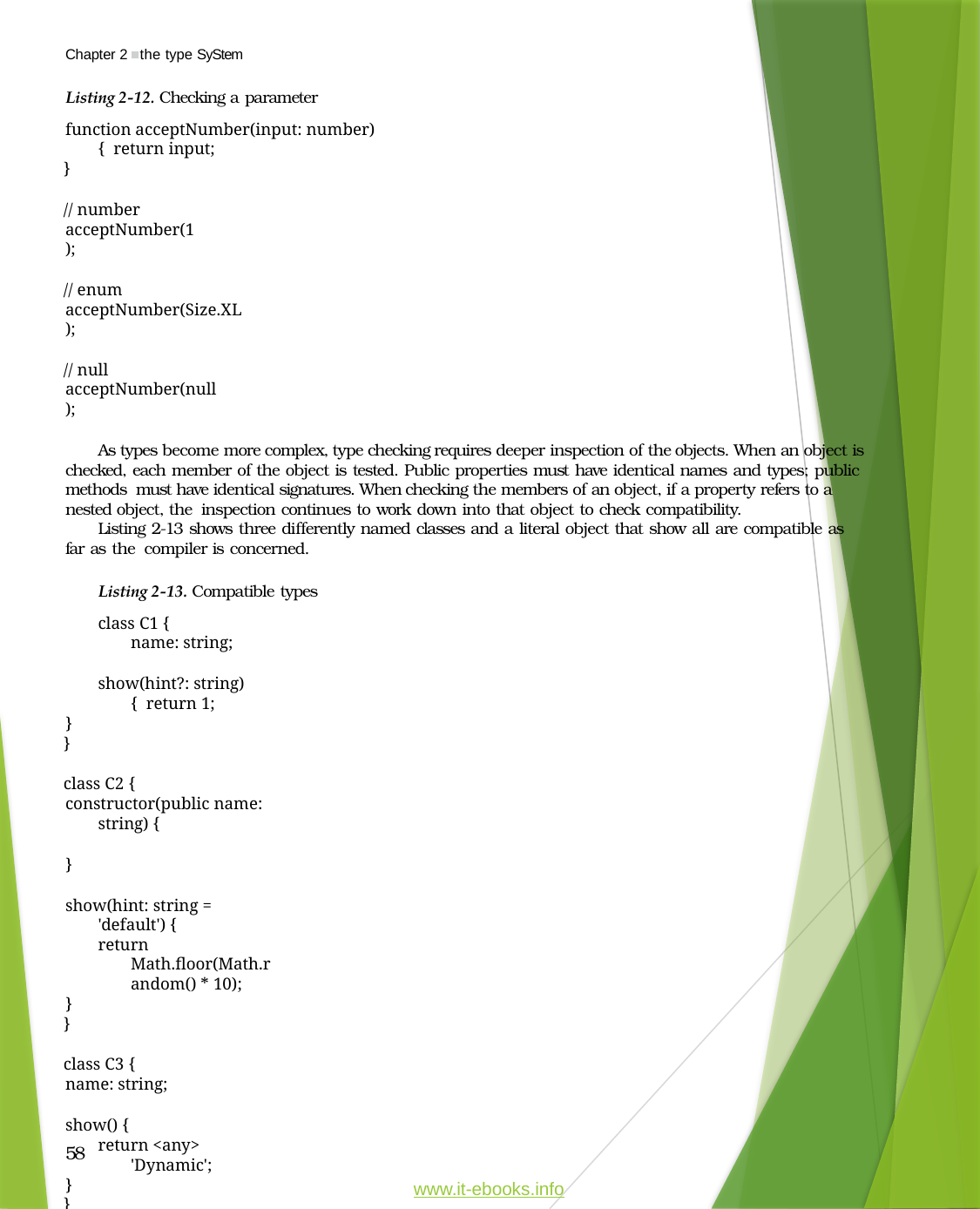

Chapter 2 ■ the type SyStem

Listing 2-12. Checking a parameter
function acceptNumber(input: number) {  return input;
}

// number  acceptNumber(1);

// enum  acceptNumber(Size.XL);

// null  acceptNumber(null);

As types become more complex, type checking requires deeper inspection of the objects. When an object is  checked, each member of the object is tested. Public properties must have identical names and types; public methods  must have identical signatures. When checking the members of an object, if a property refers to a nested object, the  inspection continues to work down into that object to check compatibility.
Listing 2-13 shows three differently named classes and a literal object that show all are compatible as far as the  compiler is concerned.

Listing 2-13. Compatible types
class C1 {
name: string;

show(hint?: string) {  return 1;
}
}

class C2 {
constructor(public name: string) {

}

show(hint: string = 'default') {
return Math.floor(Math.random() * 10);
}
}

class C3 {
name: string;

show() {
return <any> 'Dynamic';
}
}
58
www.it-ebooks.info